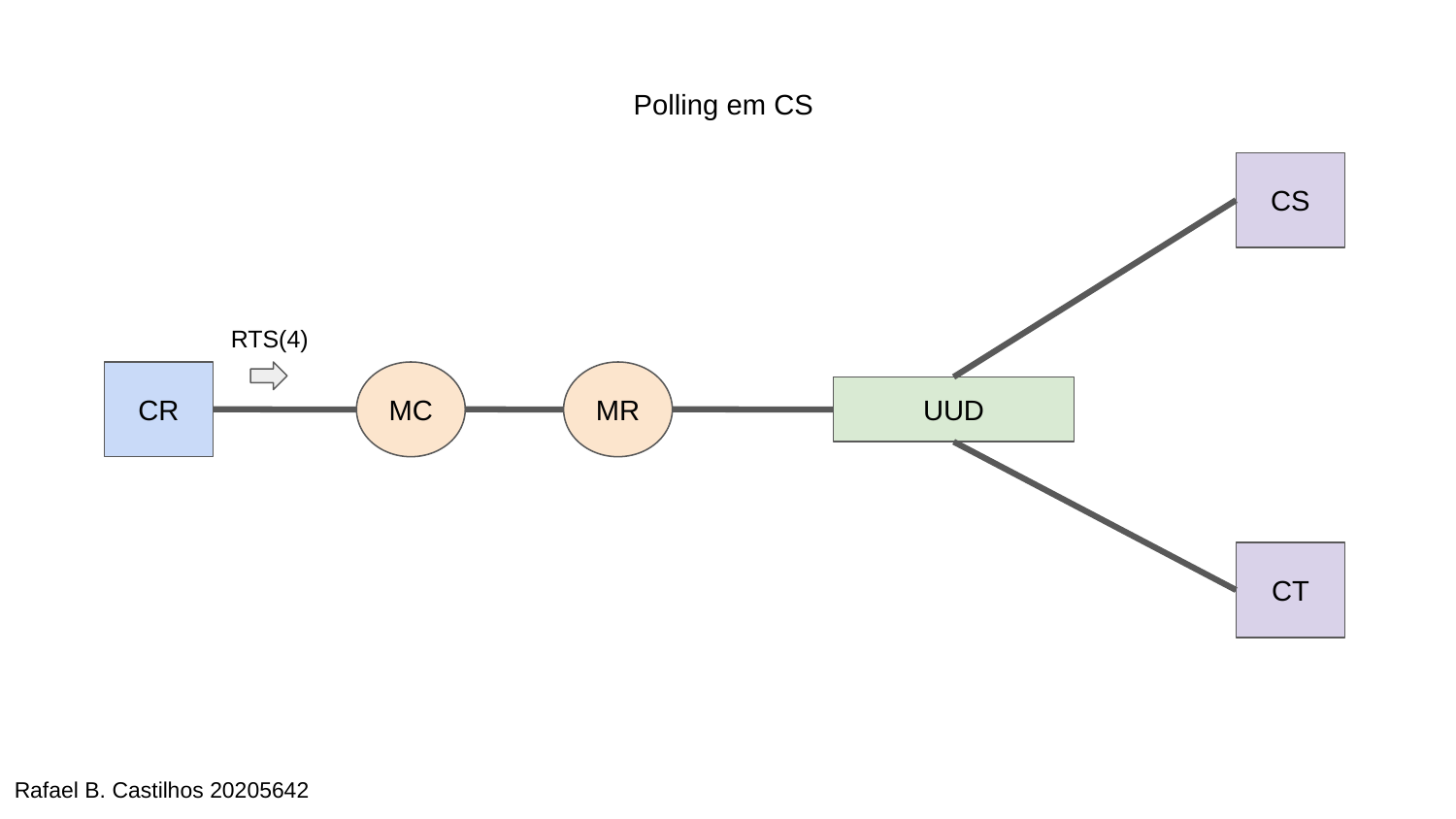

Polling em CS
CS

RTS(4)
CR

MC
MR
UUD

CT
Rafael B. Castilhos 20205642